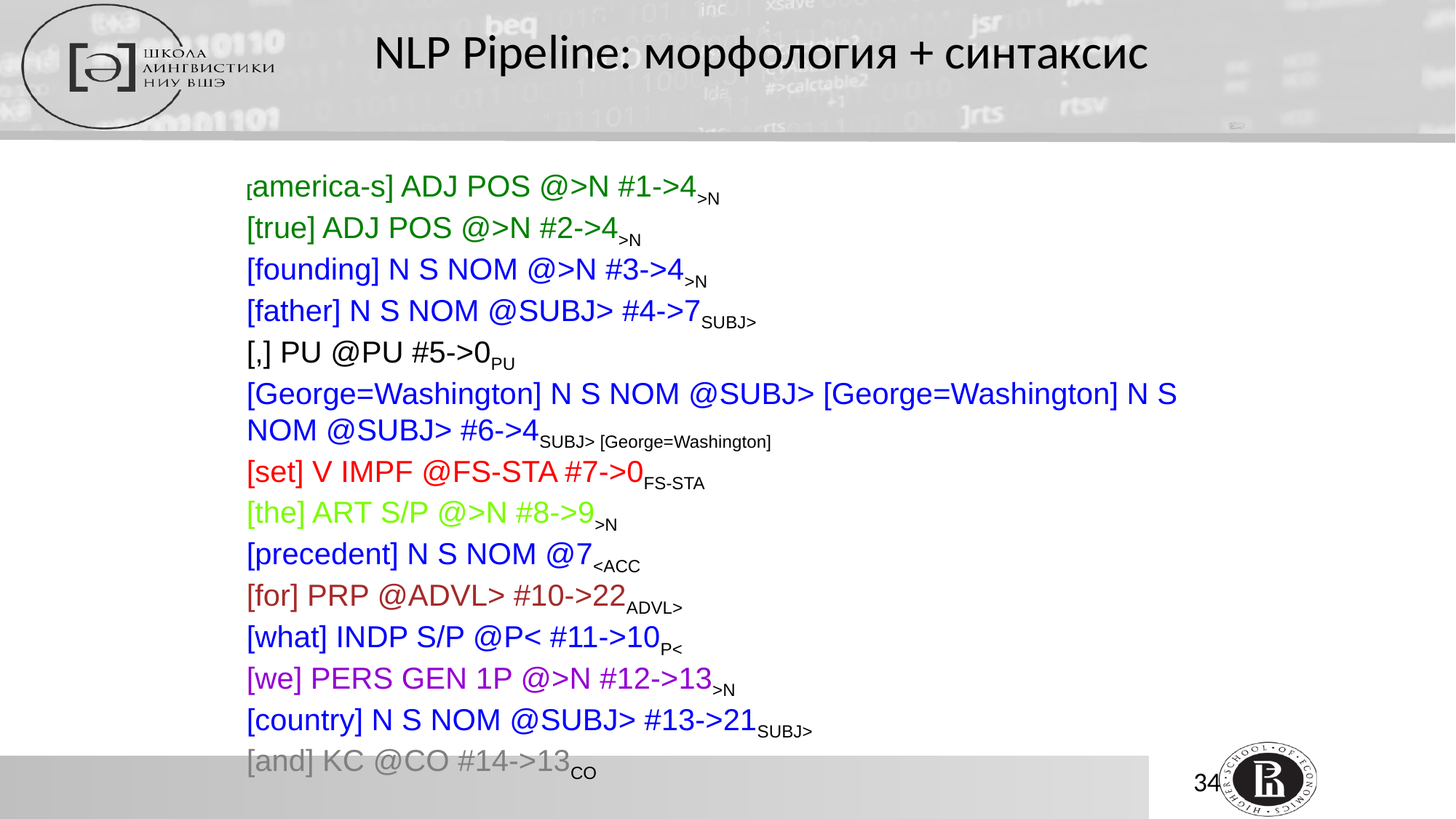

# NLP Pipeline: морфология + синтаксис
[america-s] ADJ POS @>N #1->4>N
[true] ADJ POS @>N #2->4>N
[founding] N S NOM @>N #3->4>N
[father] N S NOM @SUBJ> #4->7SUBJ>
[,] PU @PU #5->0PU
[George=Washington] N S NOM @SUBJ> [George=Washington] N S NOM @SUBJ> #6->4SUBJ> [George=Washington]
[set] V IMPF @FS-STA #7->0FS-STA
[the] ART S/P @>N #8->9>N
[precedent] N S NOM @7<ACC
[for] PRP @ADVL> #10->22ADVL>
[what] INDP S/P @P< #11->10P<
[we] PERS GEN 1P @>N #12->13>N
[country] N S NOM @SUBJ> #13->21SUBJ>
[and] KC @CO #14->13CO
34